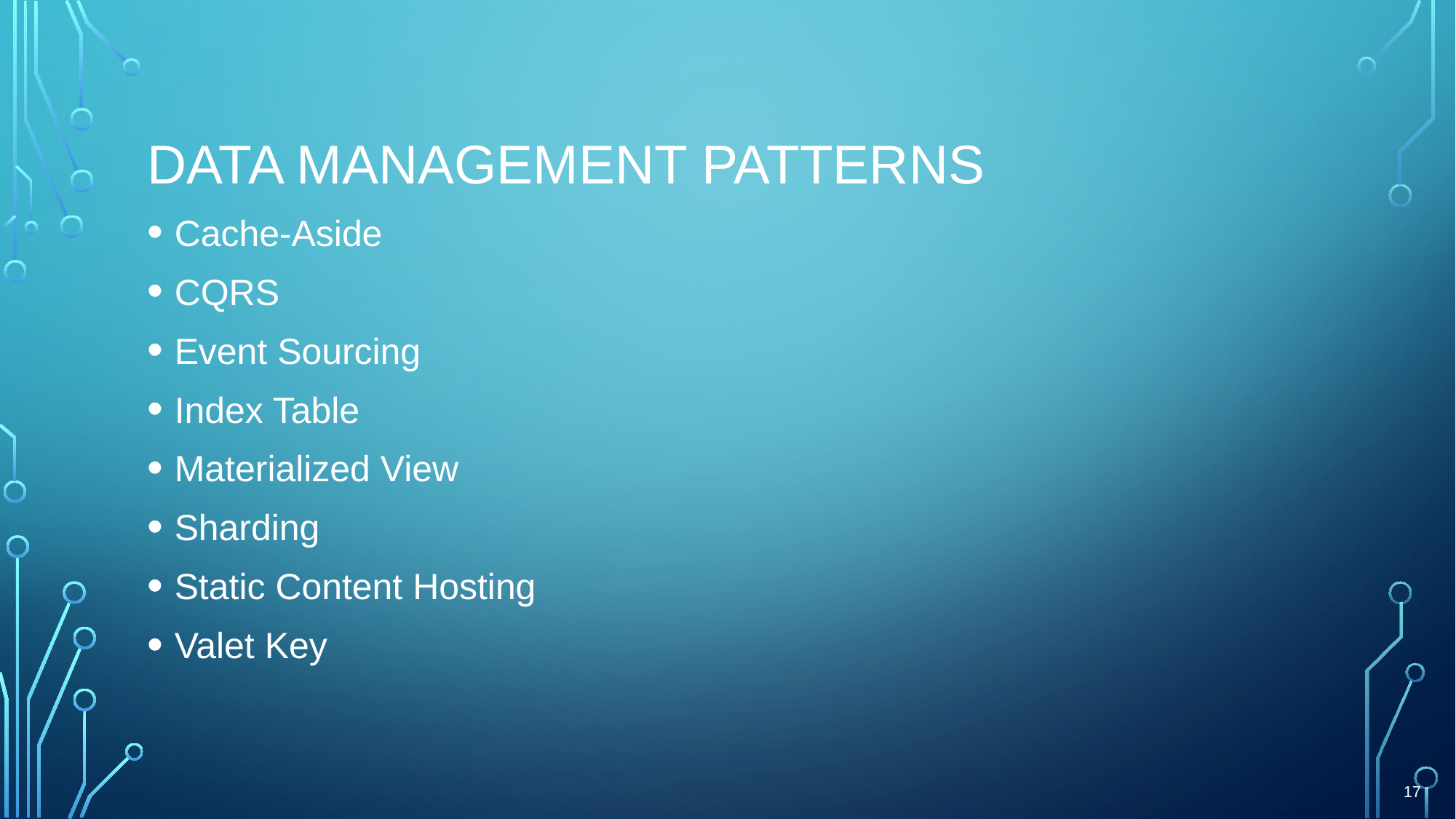

# Data management patterns
Cache-Aside
CQRS
Event Sourcing
Index Table
Materialized View
Sharding
Static Content Hosting
Valet Key

17